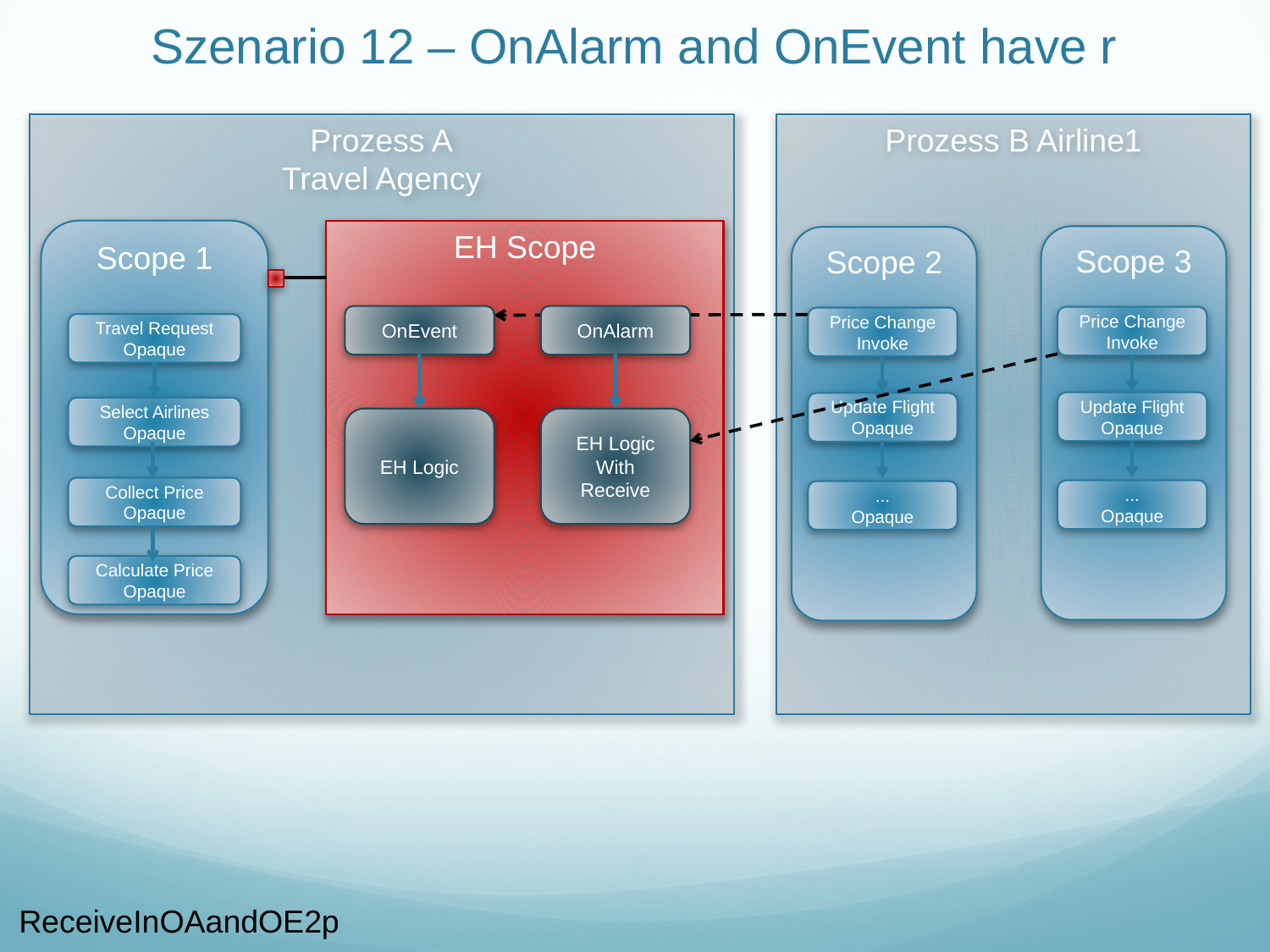

# Szenario 12 – OnAlarm and OnEvent have r
Prozess A
Travel Agency
Prozess B Airline1
EH Scope
Scope 1
Scope 3
Scope 2

OnEvent
OnAlarm
Price Change
Invoke
Price Change
Invoke
Travel Request
Opaque
Update Flight
Opaque
Update Flight
Opaque
Select Airlines
Opaque
EH Logic
EH Logic
With Receive
Collect Price
Opaque
...
Opaque
...
Opaque
Calculate Price
Opaque
ReceiveInOAandOE2p